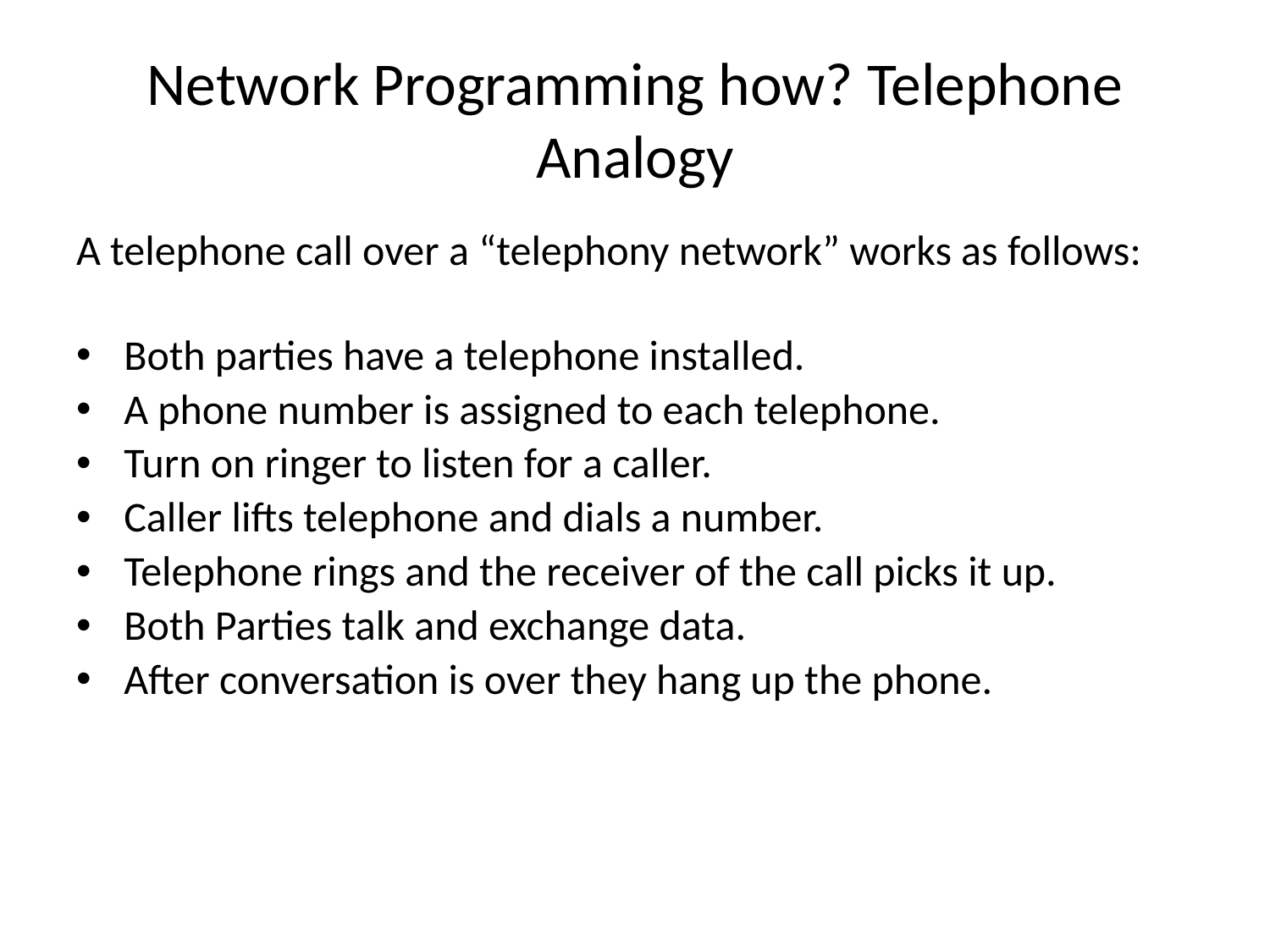

# Network Programming how? Telephone Analogy
A telephone call over a “telephony network” works as follows:
Both parties have a telephone installed.
A phone number is assigned to each telephone.
Turn on ringer to listen for a caller.
Caller lifts telephone and dials a number.
Telephone rings and the receiver of the call picks it up.
Both Parties talk and exchange data.
After conversation is over they hang up the phone.